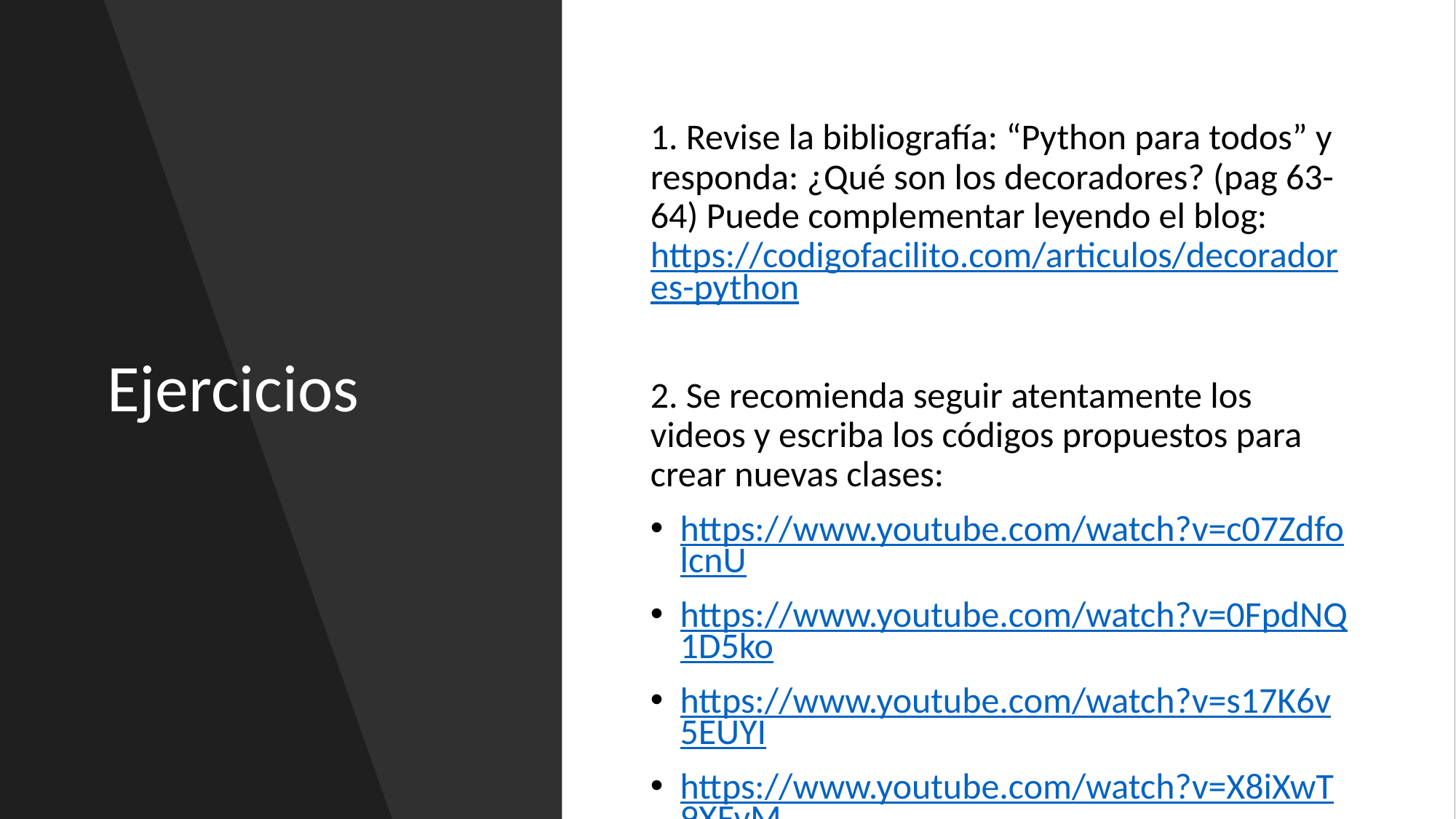

1. Revise la bibliografía: “Python para todos” y responda: ¿Qué son los decoradores? (pag 63-64) Puede complementar leyendo el blog: https://codigofacilito.com/articulos/decoradores-python

2. Se recomienda seguir atentamente los videos y escriba los códigos propuestos para crear nuevas clases:
https://www.youtube.com/watch?v=c07ZdfolcnU
https://www.youtube.com/watch?v=0FpdNQ1D5ko
https://www.youtube.com/watch?v=s17K6v5EUYI
https://www.youtube.com/watch?v=X8iXwT9XFvM

# Ejercicios